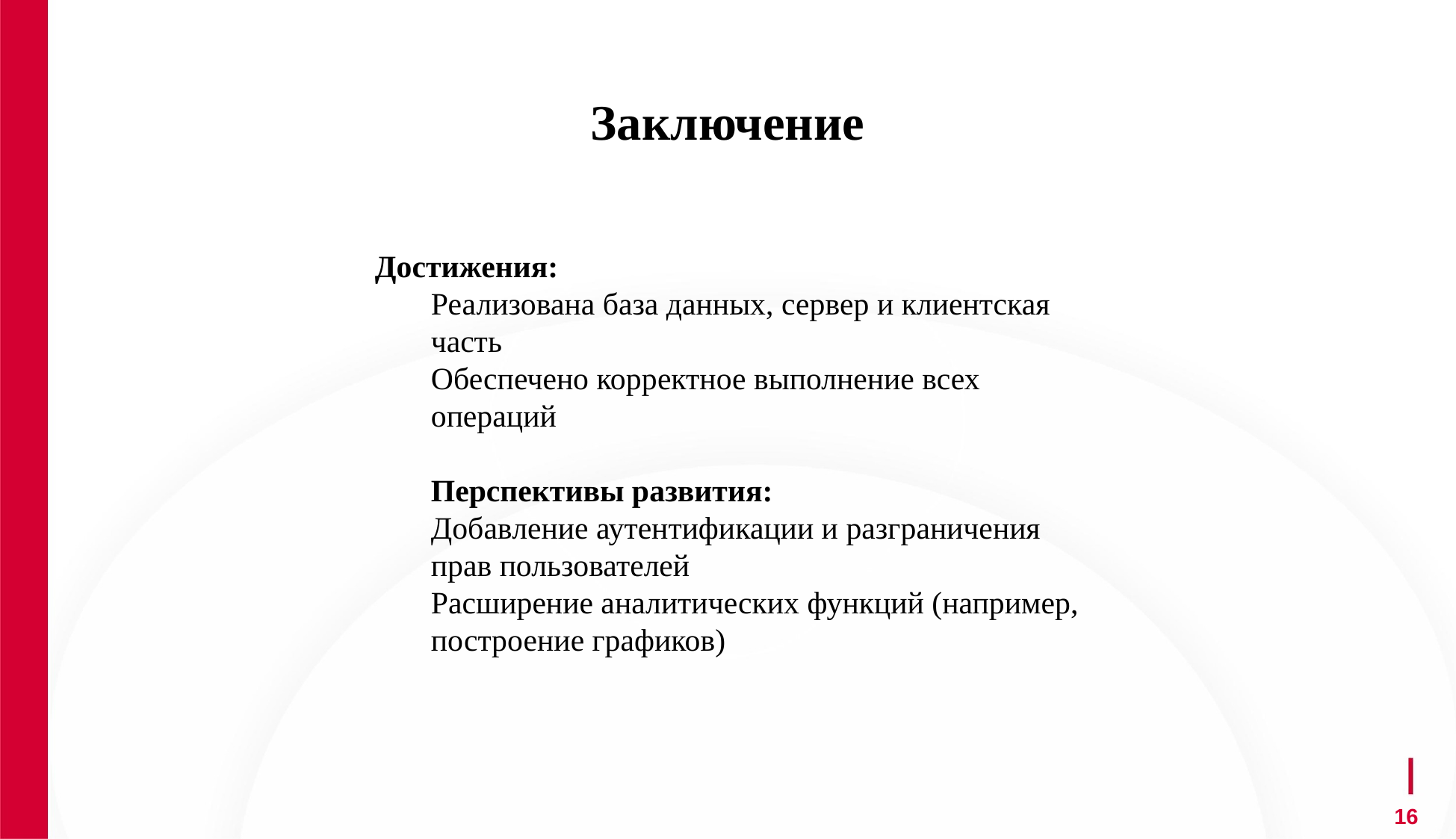

Заключение
Достижения:
Реализована база данных, сервер и клиентская часть
Обеспечено корректное выполнение всех операций

Перспективы развития:
Добавление аутентификации и разграничения прав пользователей
Расширение аналитических функций (например, построение графиков)
16